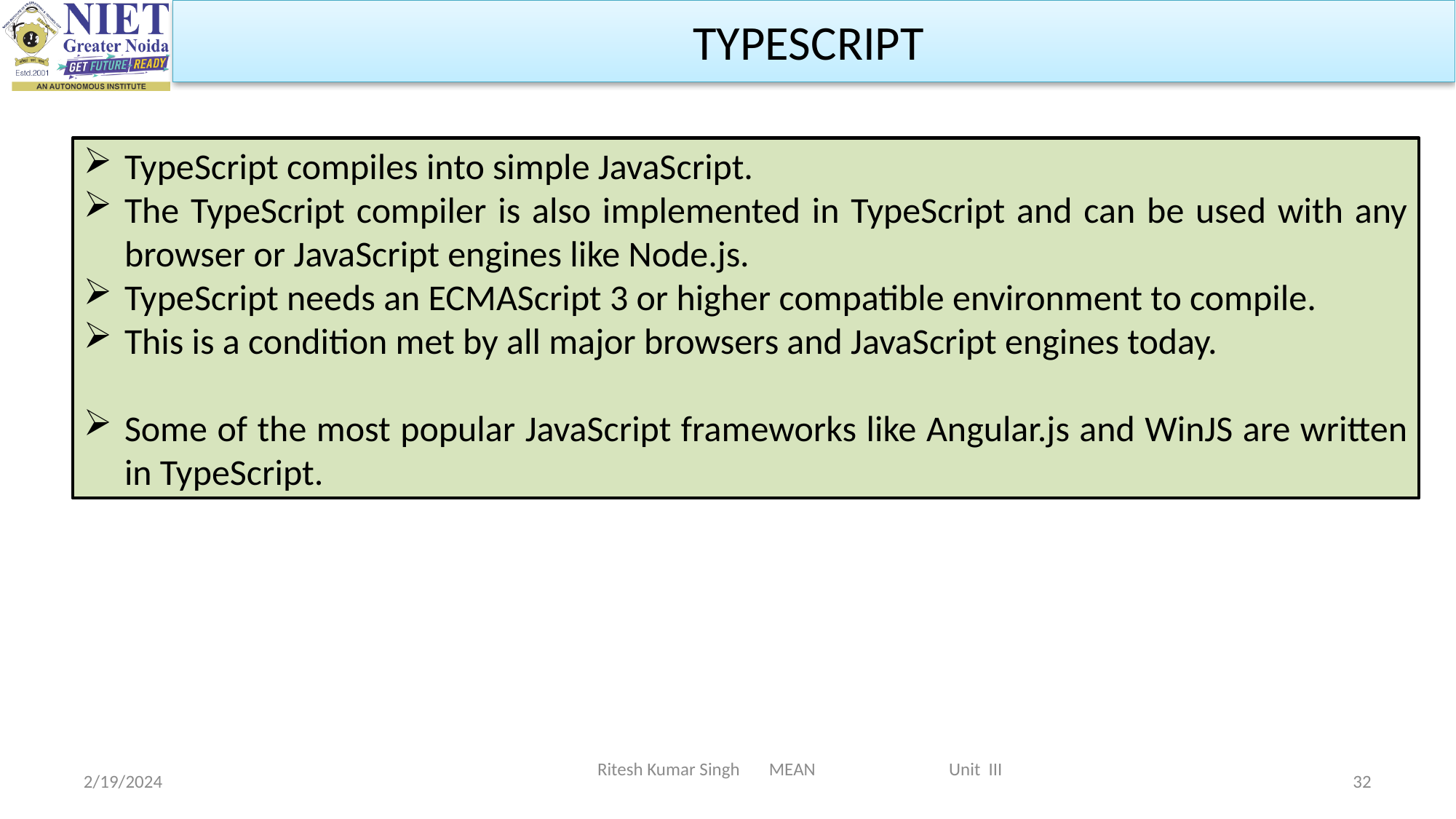

TYPESCRIPT
TypeScript compiles into simple JavaScript.
The TypeScript compiler is also implemented in TypeScript and can be used with any browser or JavaScript engines like Node.js.
TypeScript needs an ECMAScript 3 or higher compatible environment to compile.
This is a condition met by all major browsers and JavaScript engines today.

Some of the most popular JavaScript frameworks like Angular.js and WinJS are written in TypeScript.

Ritesh Kumar Singh       MEAN                                Unit  III
2/19/2024
32